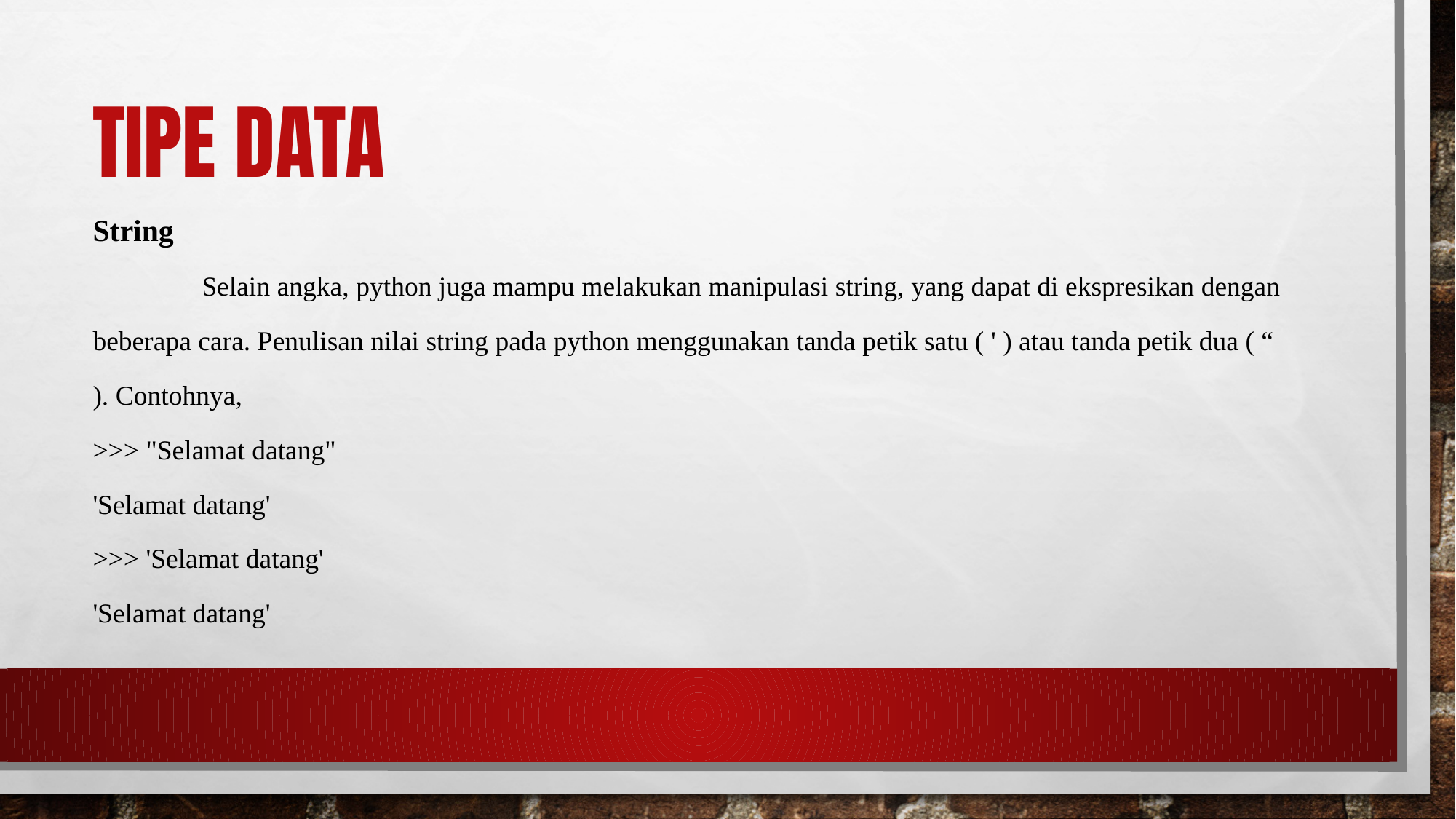

# Tipe data
String
	Selain angka, python juga mampu melakukan manipulasi string, yang dapat di ekspresikan dengan
beberapa cara. Penulisan nilai string pada python menggunakan tanda petik satu ( ' ) atau tanda petik dua ( “
). Contohnya,
>>> "Selamat datang"
'Selamat datang'
>>> 'Selamat datang'
'Selamat datang'